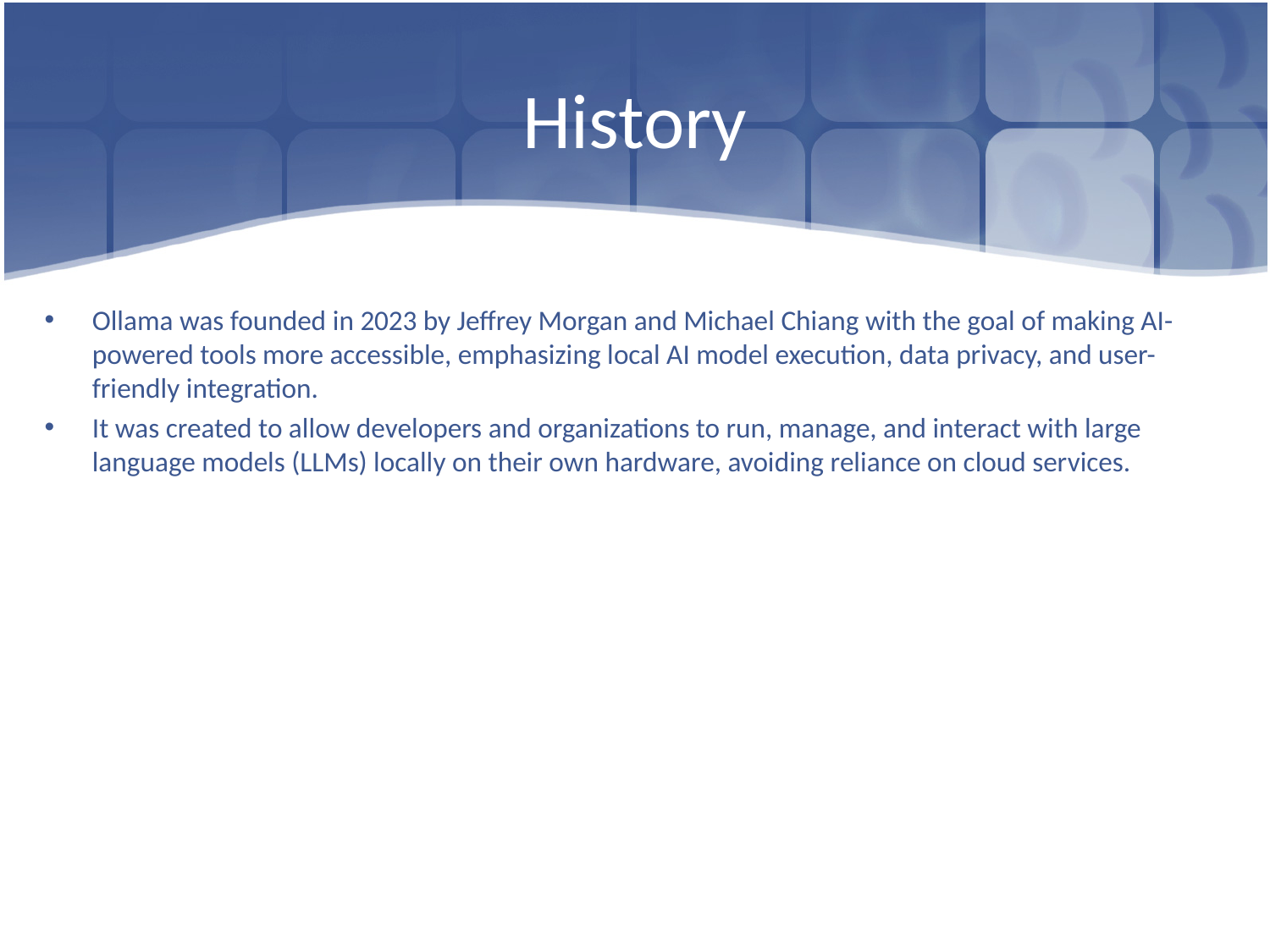

# History
Ollama was founded in 2023 by Jeffrey Morgan and Michael Chiang with the goal of making AI-powered tools more accessible, emphasizing local AI model execution, data privacy, and user-friendly integration.
It was created to allow developers and organizations to run, manage, and interact with large language models (LLMs) locally on their own hardware, avoiding reliance on cloud services.